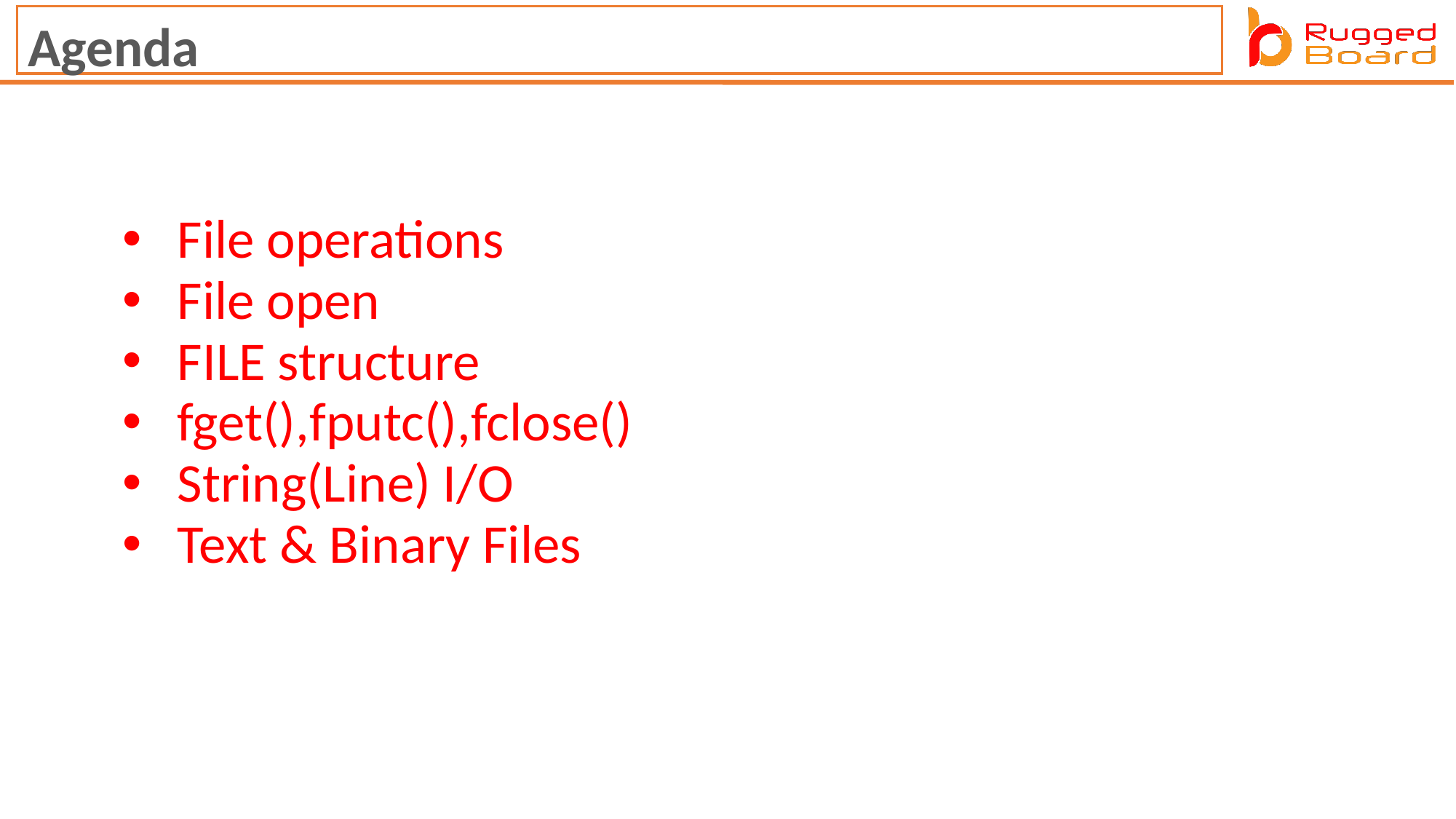

Agenda
File operations
File open
FILE structure
fget(),fputc(),fclose()
String(Line) I/O
Text & Binary Files